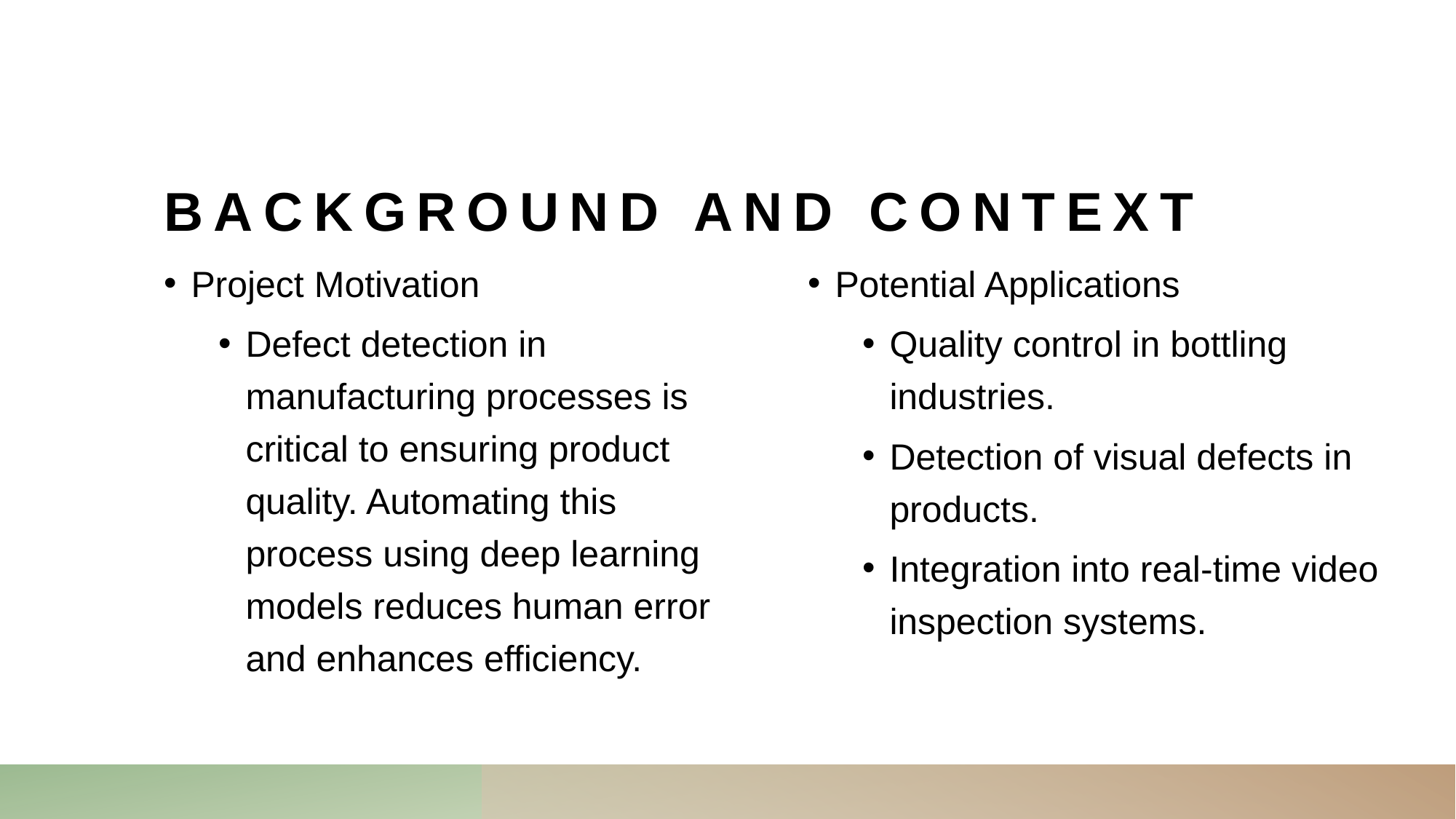

# Background and Context
Project Motivation
Defect detection in manufacturing processes is critical to ensuring product quality. Automating this process using deep learning models reduces human error and enhances efficiency.
Potential Applications
Quality control in bottling industries.
Detection of visual defects in products.
Integration into real-time video inspection systems.